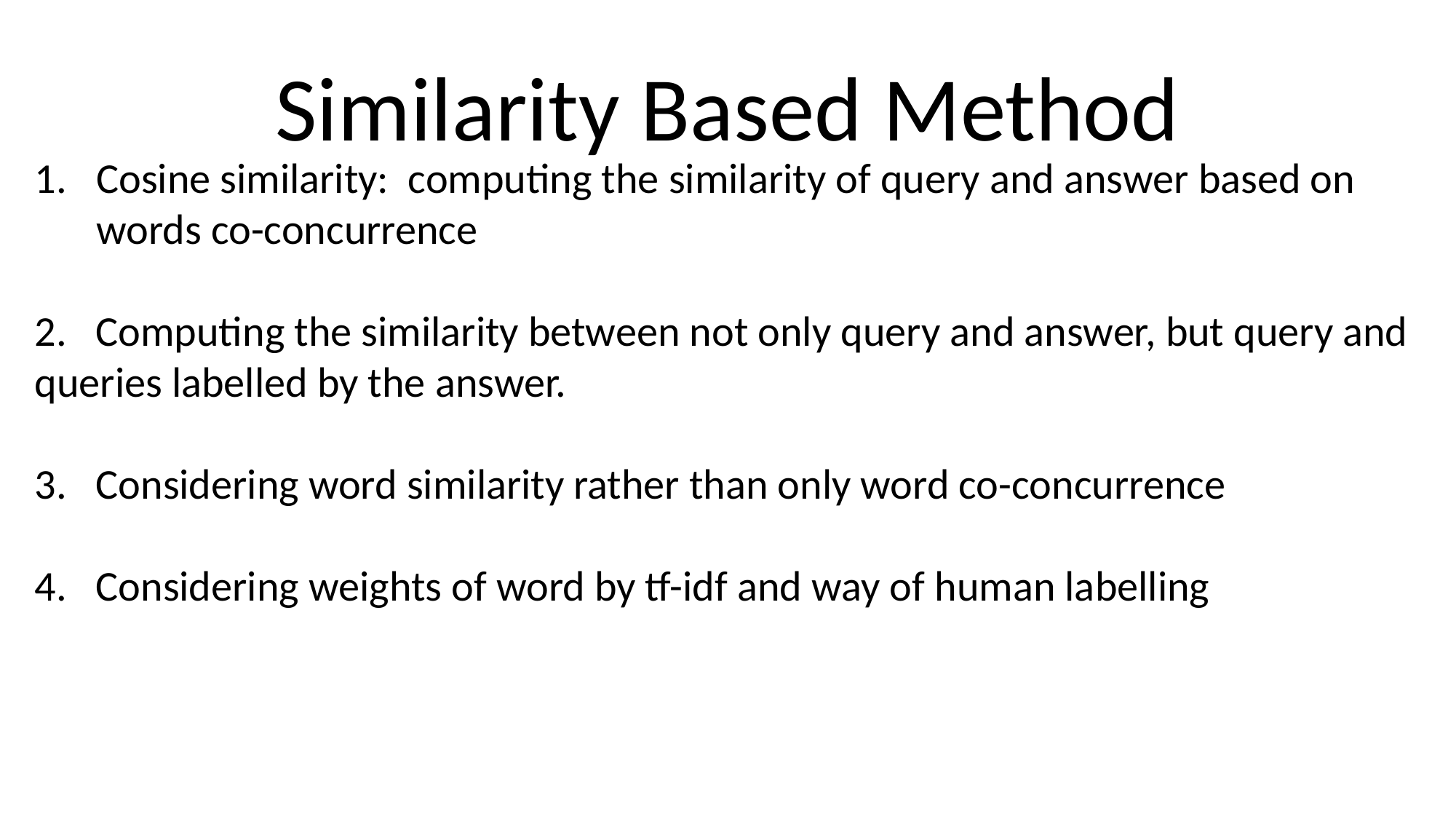

# Similarity Based Method
Cosine similarity:  computing the similarity of query and answer based on words co-concurrence

2.   Computing the similarity between not only query and answer, but query and queries labelled by the answer.

3.   Considering word similarity rather than only word co-concurrence

4.   Considering weights of word by tf-idf and way of human labelling